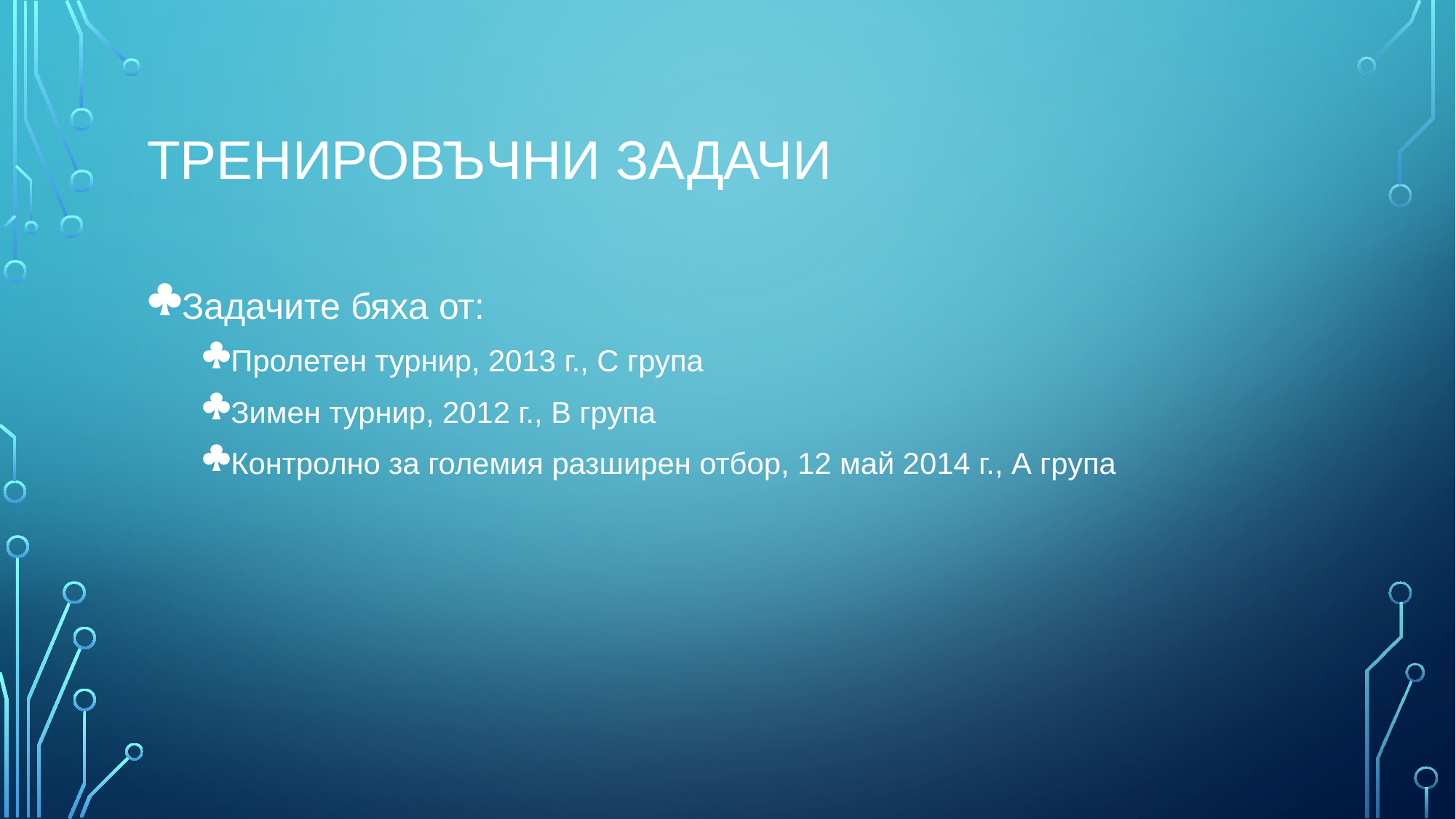

# ТРЕНИРОВЪЧНИ ЗАДАЧИ
Задачите бяха от:
Пролетен турнир, 2013 г., С група
Зимен турнир, 2012 г., В група
Контролно за големия разширен отбор, 12 май 2014 г., А група